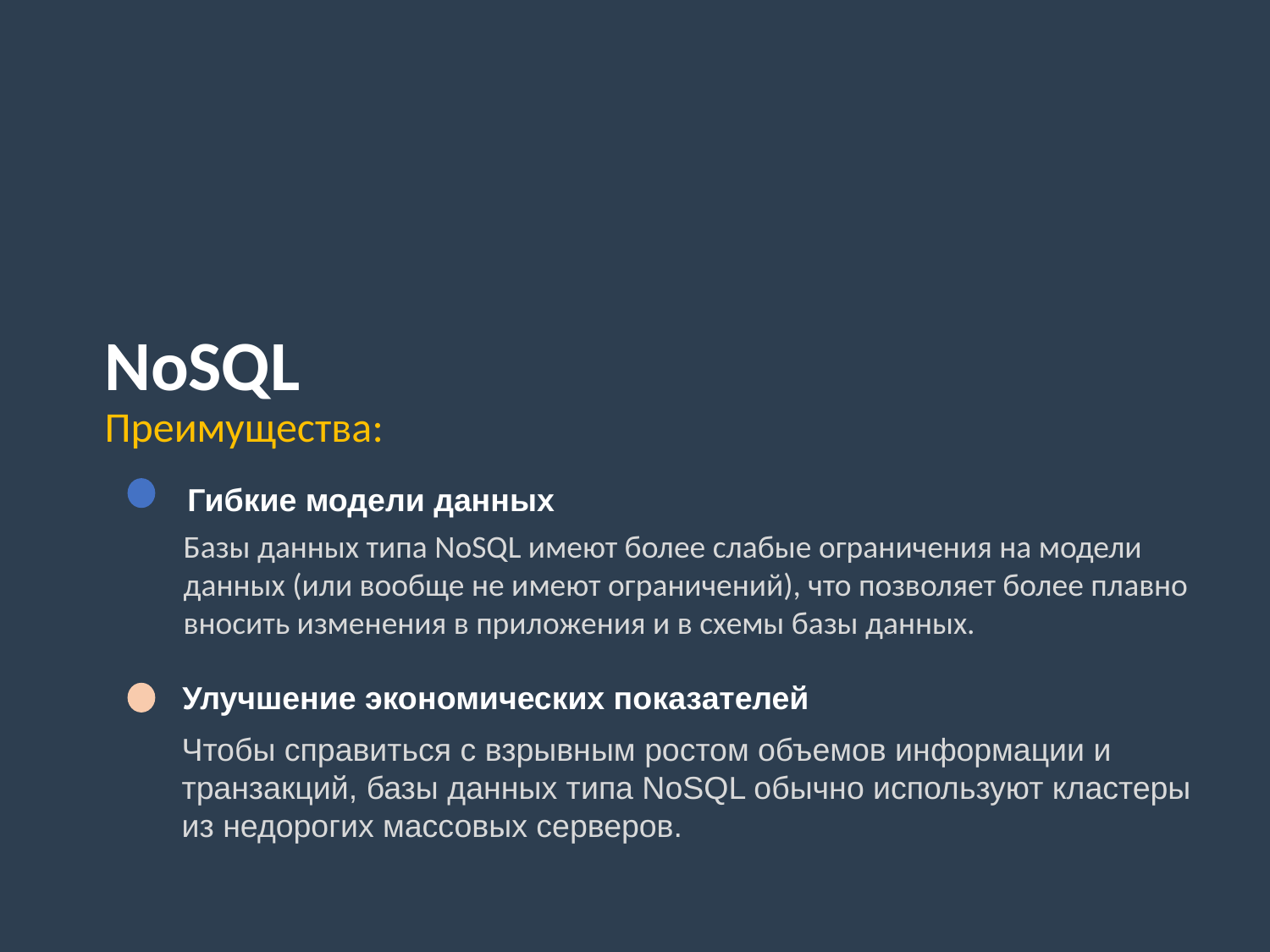

NoSQL
Преимущества:
Гибкие модели данных

Базы данных типа NoSQL имеют более слабые ограничения на модели данных (или вообще не имеют ограничений), что позволяет более плавно вносить изменения в приложения и в схемы базы данных.
Улучшение экономических показателей

Чтобы справиться с взрывным ростом объемов информации и транзакций, базы данных типа NoSQL обычно используют кластеры из недорогих массовых серверов.